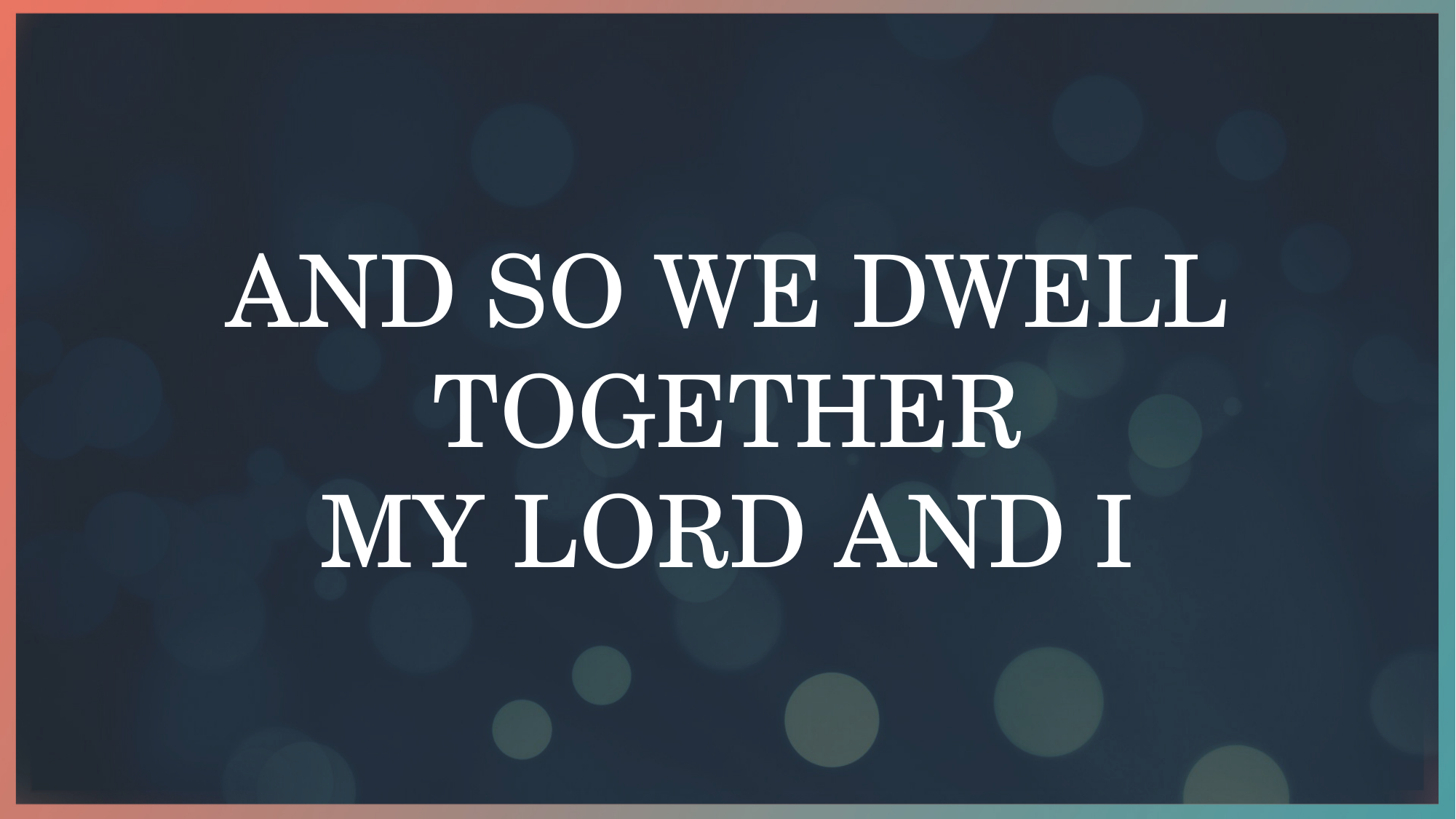

AND SO WE DWELL TOGETHER
MY LORD AND I